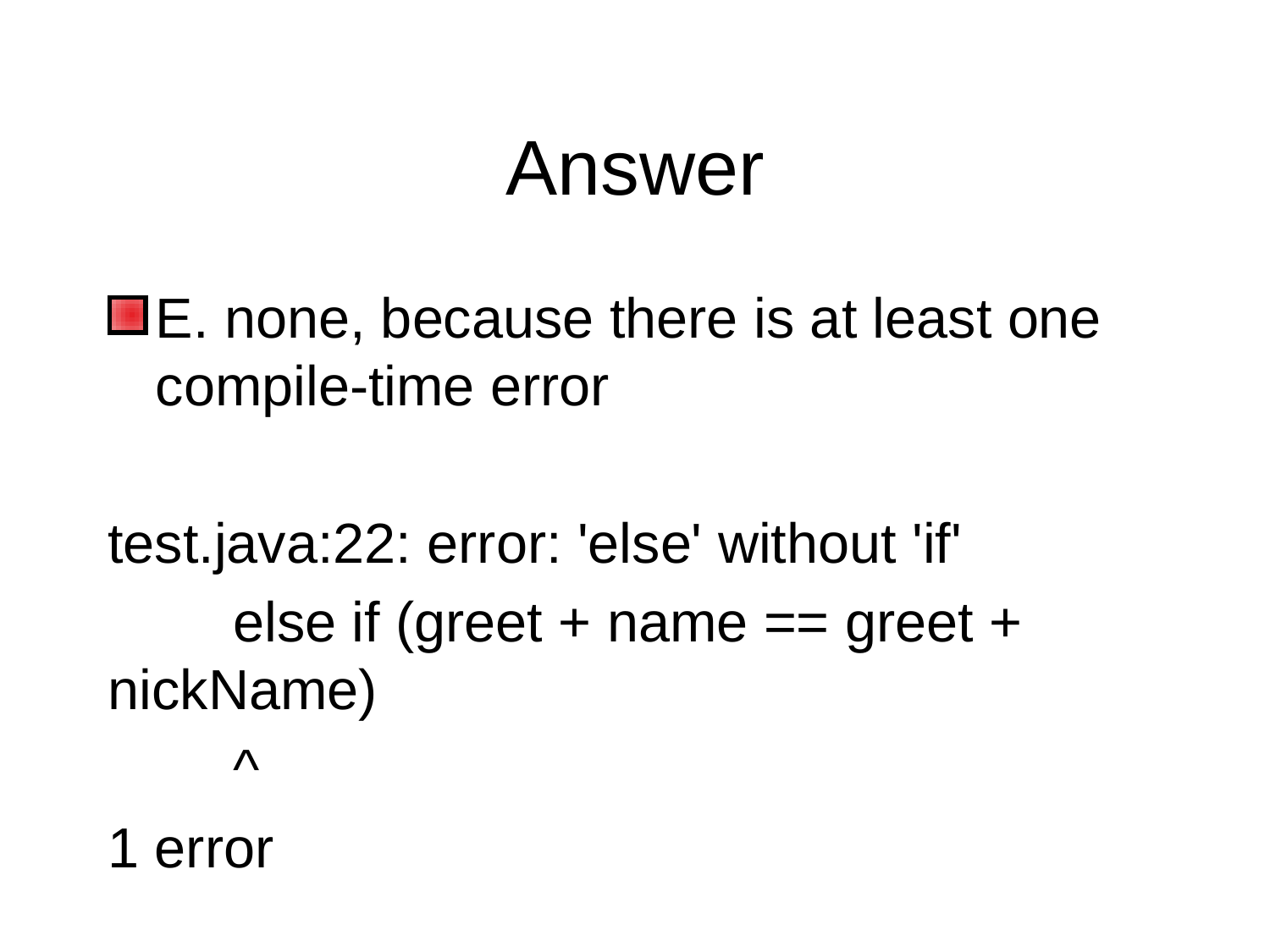

# Answer
E. none, because there is at least one compile-time error

test.java:22: error: 'else' without 'if'
        else if (greet + name == greet + nickName)
        ^
1 error